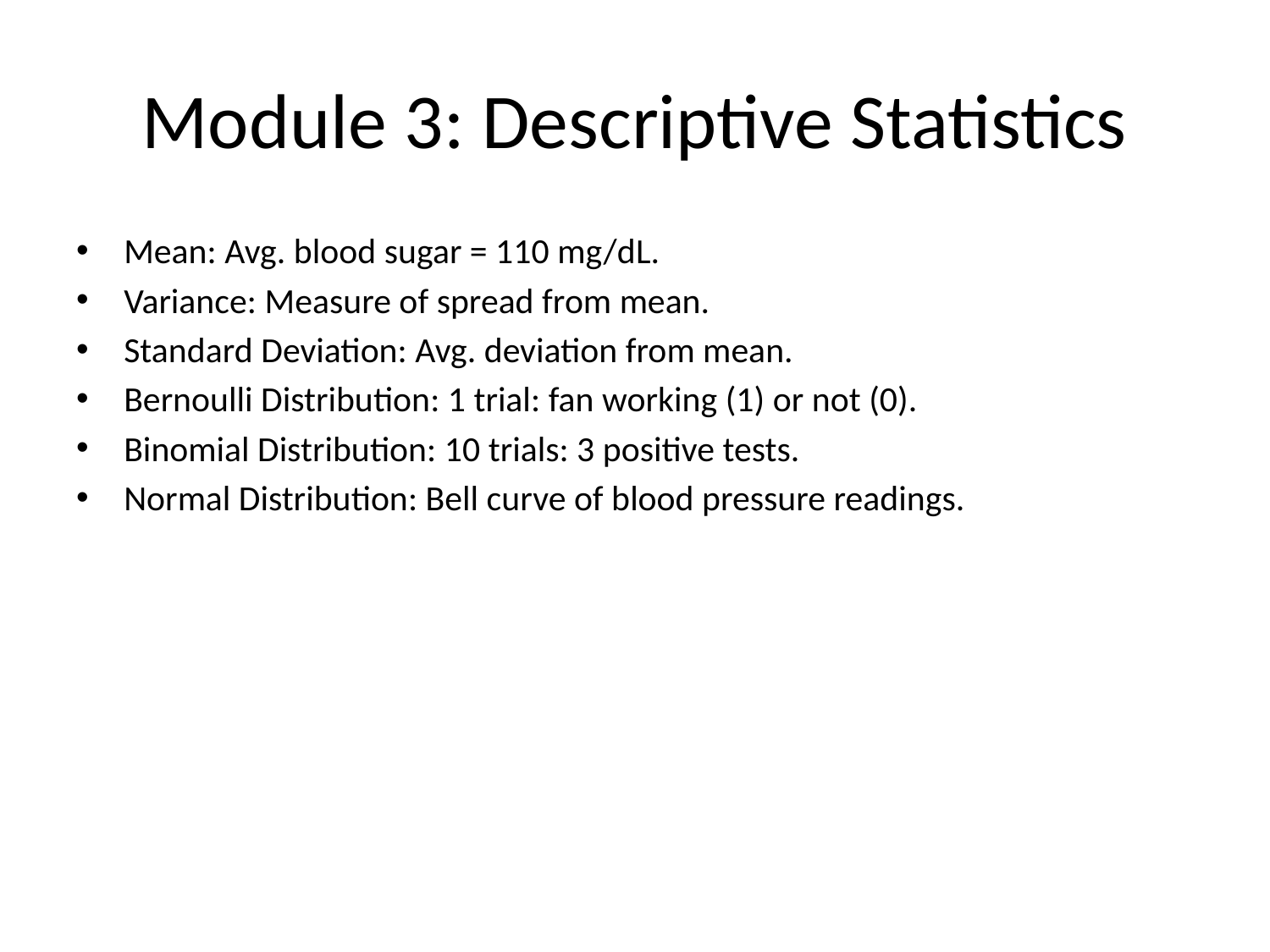

# Module 3: Descriptive Statistics
Mean: Avg. blood sugar = 110 mg/dL.
Variance: Measure of spread from mean.
Standard Deviation: Avg. deviation from mean.
Bernoulli Distribution: 1 trial: fan working (1) or not (0).
Binomial Distribution: 10 trials: 3 positive tests.
Normal Distribution: Bell curve of blood pressure readings.